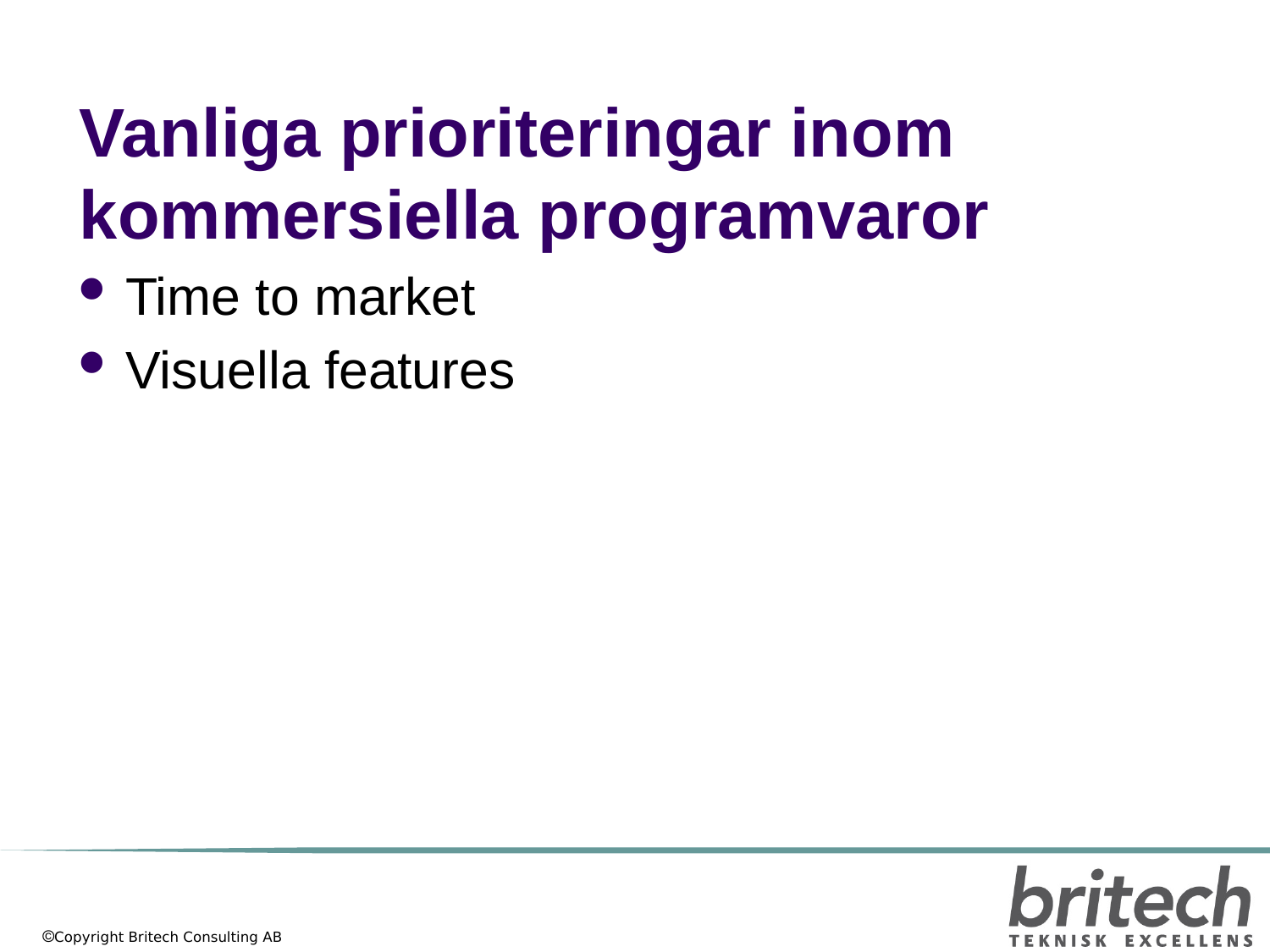

# Vanliga prioriteringar inom kommersiella programvaror
Time to market
Visuella features